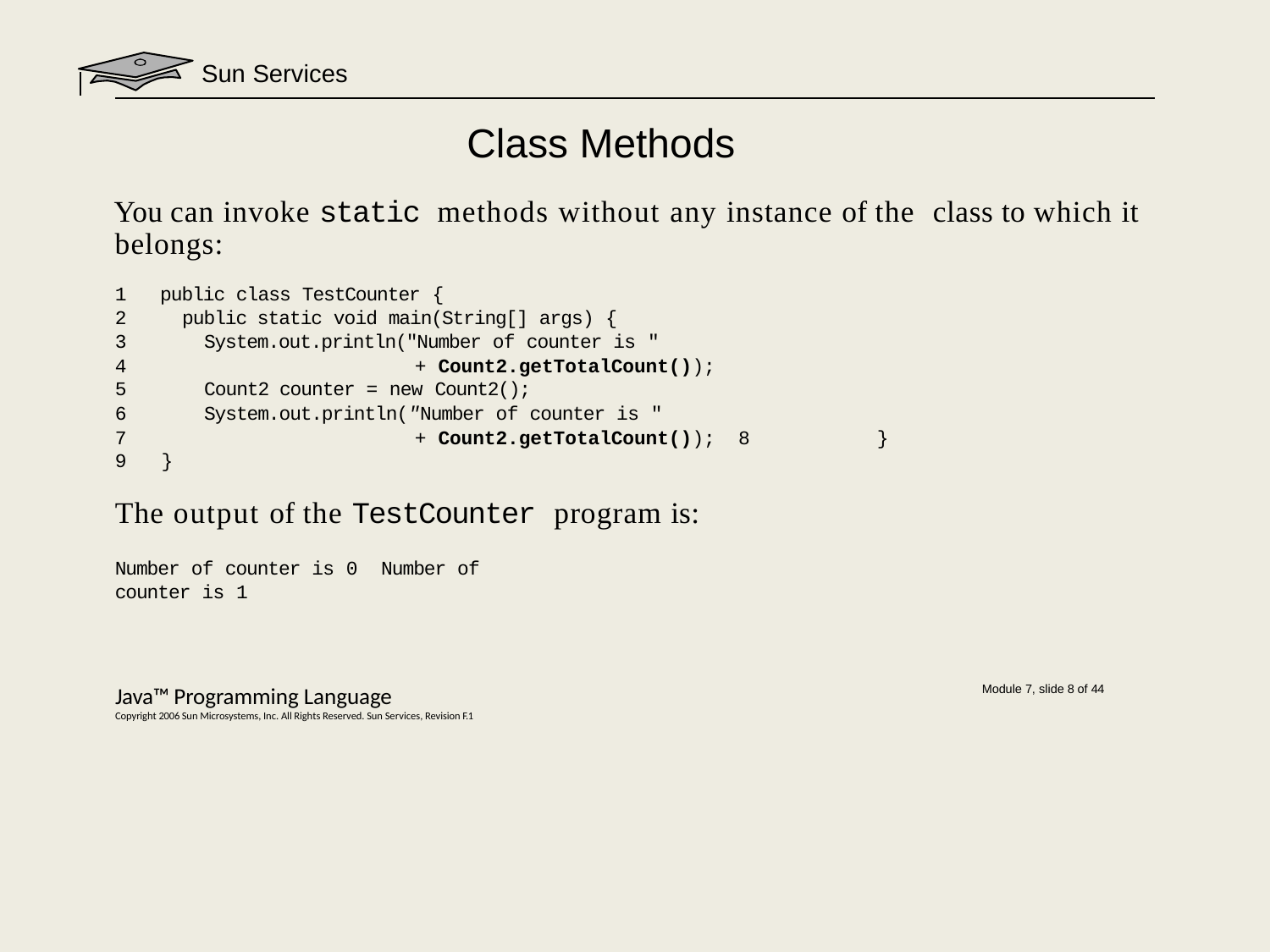

Sun Services

# Class Methods
You can invoke static methods without any instance of the  class to which it belongs:
public class TestCounter {
public static void main(String[] args) {
System.out.println("Number of counter is "
4	+ Count2.getTotalCount());
Count2 counter = new Count2();
System.out.println("Number of counter is "
7		+ Count2.getTotalCount());  8	}
9	}

The output of the TestCounter program is:
Number of counter is 0  Number of counter is 1
Java™ Programming Language
Copyright 2006 Sun Microsystems, Inc. All Rights Reserved. Sun Services, Revision F.1
Module 7, slide 8 of 44